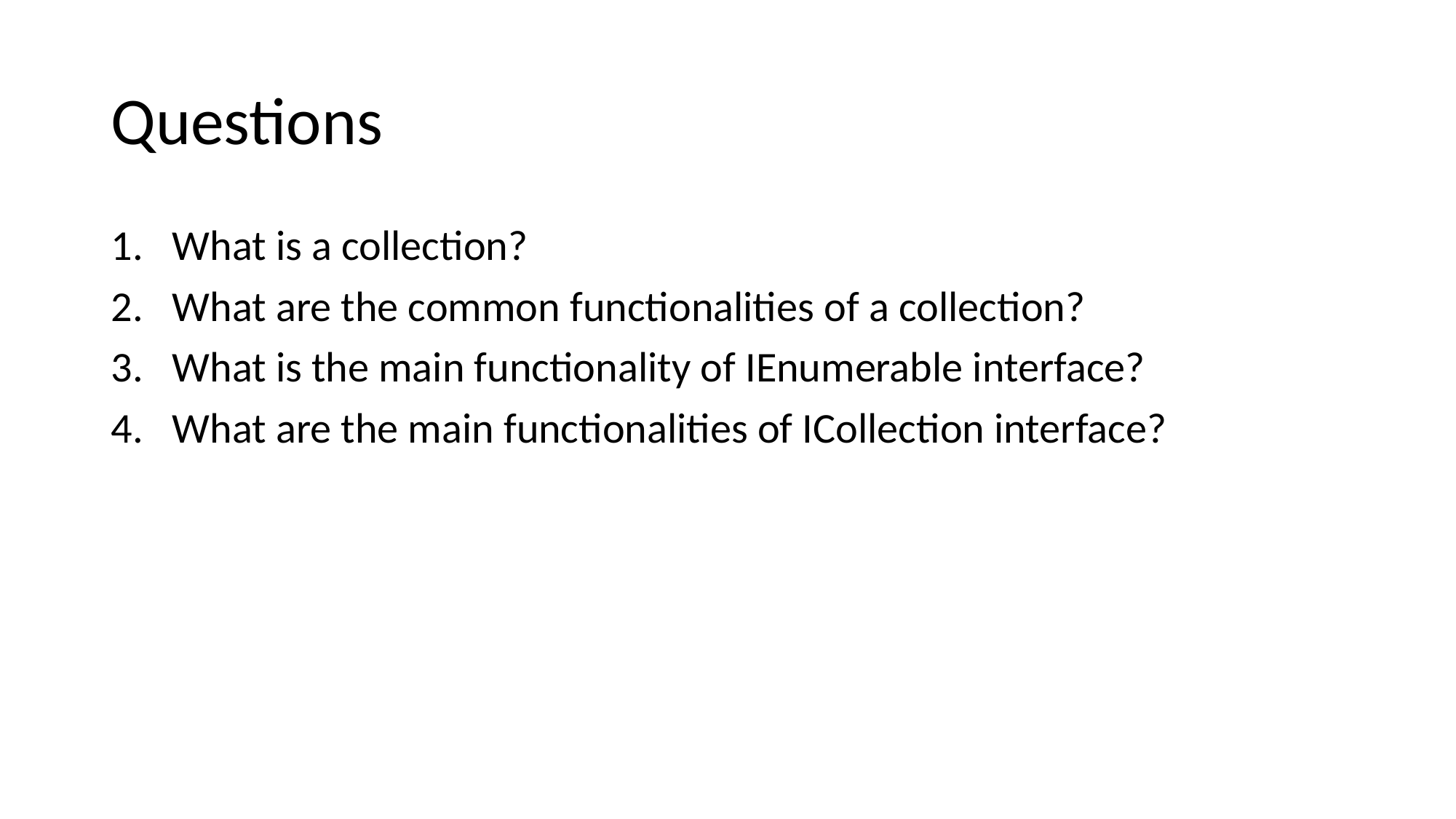

# Questions
What is a collection?
What are the common functionalities of a collection?
What is the main functionality of IEnumerable interface?
What are the main functionalities of ICollection interface?